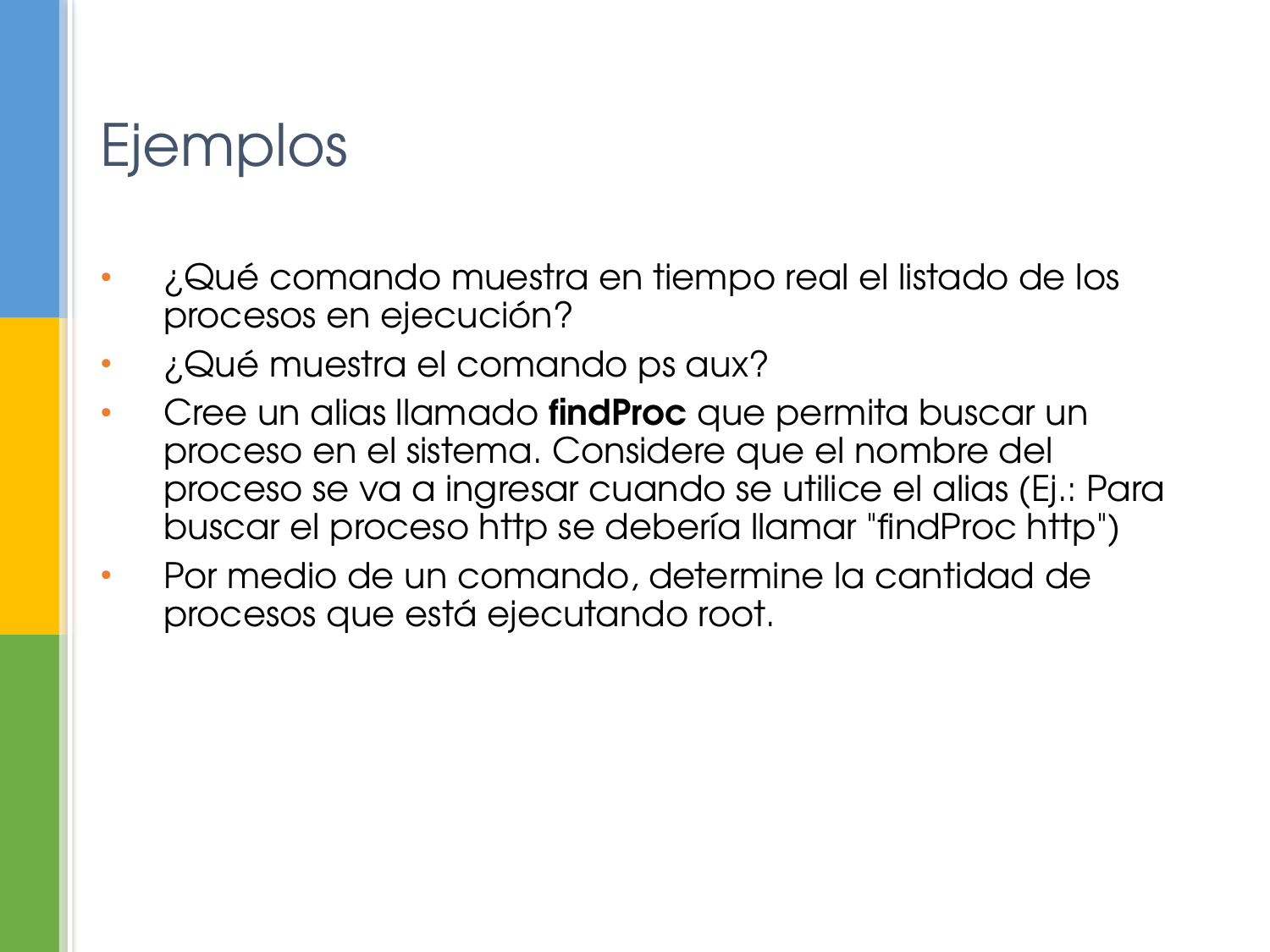

# Ejemplos
¿Qué comando muestra en tiempo real el listado de los procesos en ejecución?
¿Qué muestra el comando ps aux?
Cree un alias llamado findProc que permita buscar un proceso en el sistema. Considere que el nombre del proceso se va a ingresar cuando se utilice el alias (Ej.: Para buscar el proceso http se debería llamar "findProc http")
Por medio de un comando, determine la cantidad de procesos que está ejecutando root.